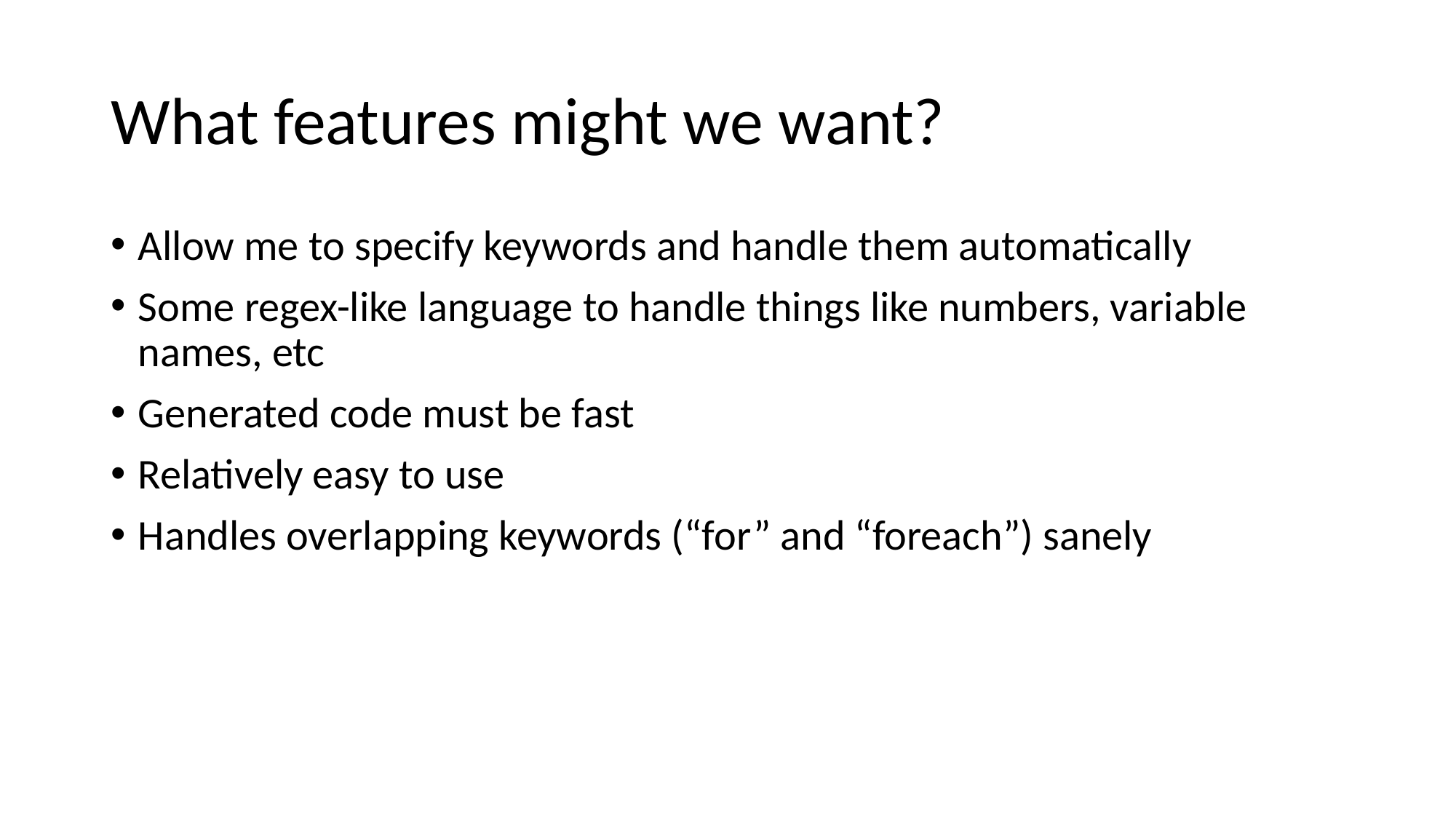

# What features might we want?
Allow me to specify keywords and handle them automatically
Some regex-like language to handle things like numbers, variable names, etc
Generated code must be fast
Relatively easy to use
Handles overlapping keywords (“for” and “foreach”) sanely